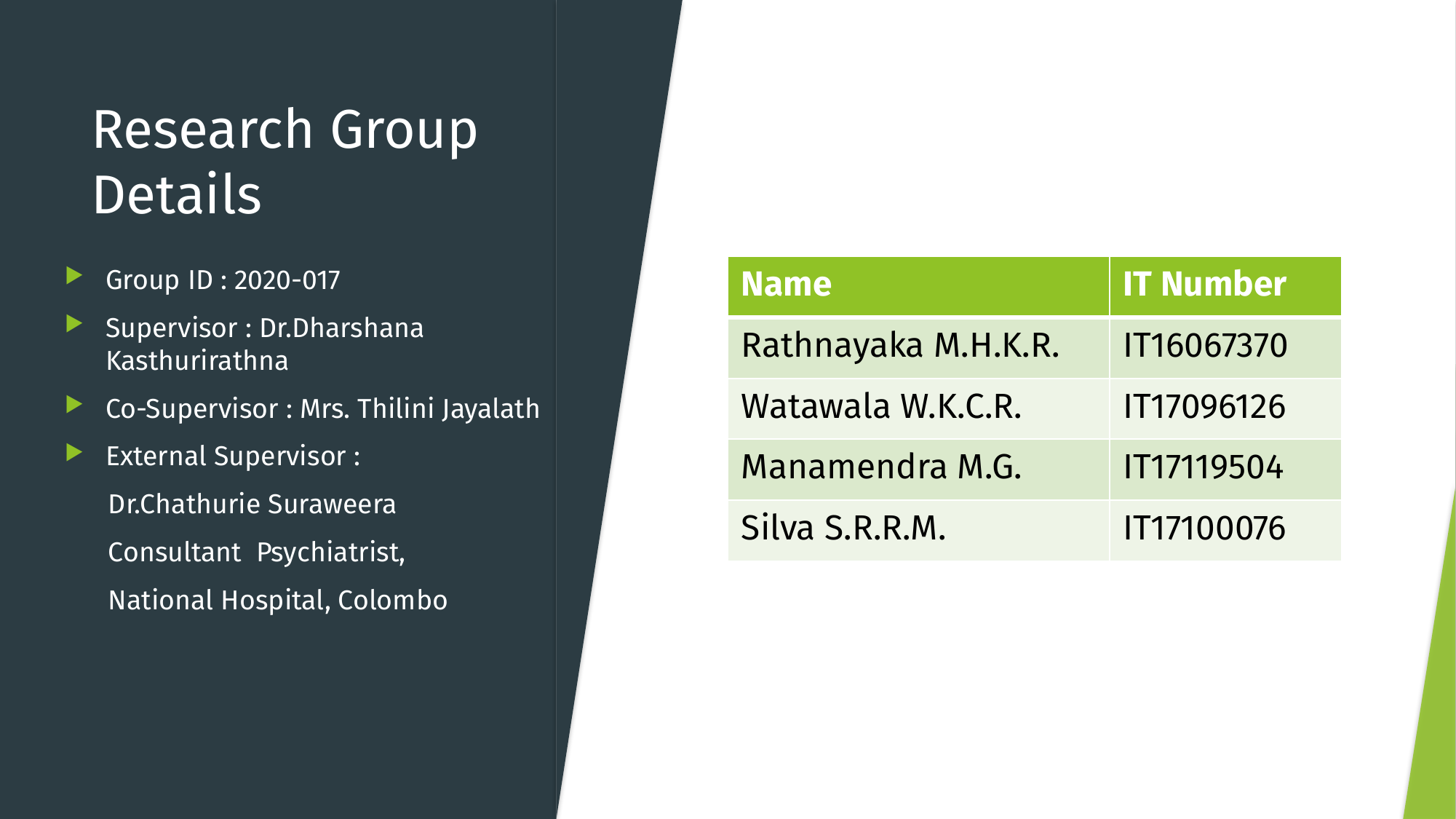

# Research Group Details
Group ID : 2020-017
Supervisor : Dr.Dharshana Kasthurirathna
Co-Supervisor : Mrs. Thilini Jayalath
External Supervisor :
      Dr.Chathurie Suraweera
      Consultant  Psychiatrist,
      National Hospital, Colombo

| Name | IT Number |
| --- | --- |
| Rathnayaka M.H.K.R. | IT16067370 |
| Watawala W.K.C.R. | IT17096126 |
| Manamendra M.G. | IT17119504 |
| Silva S.R.R.M. | IT17100076 |